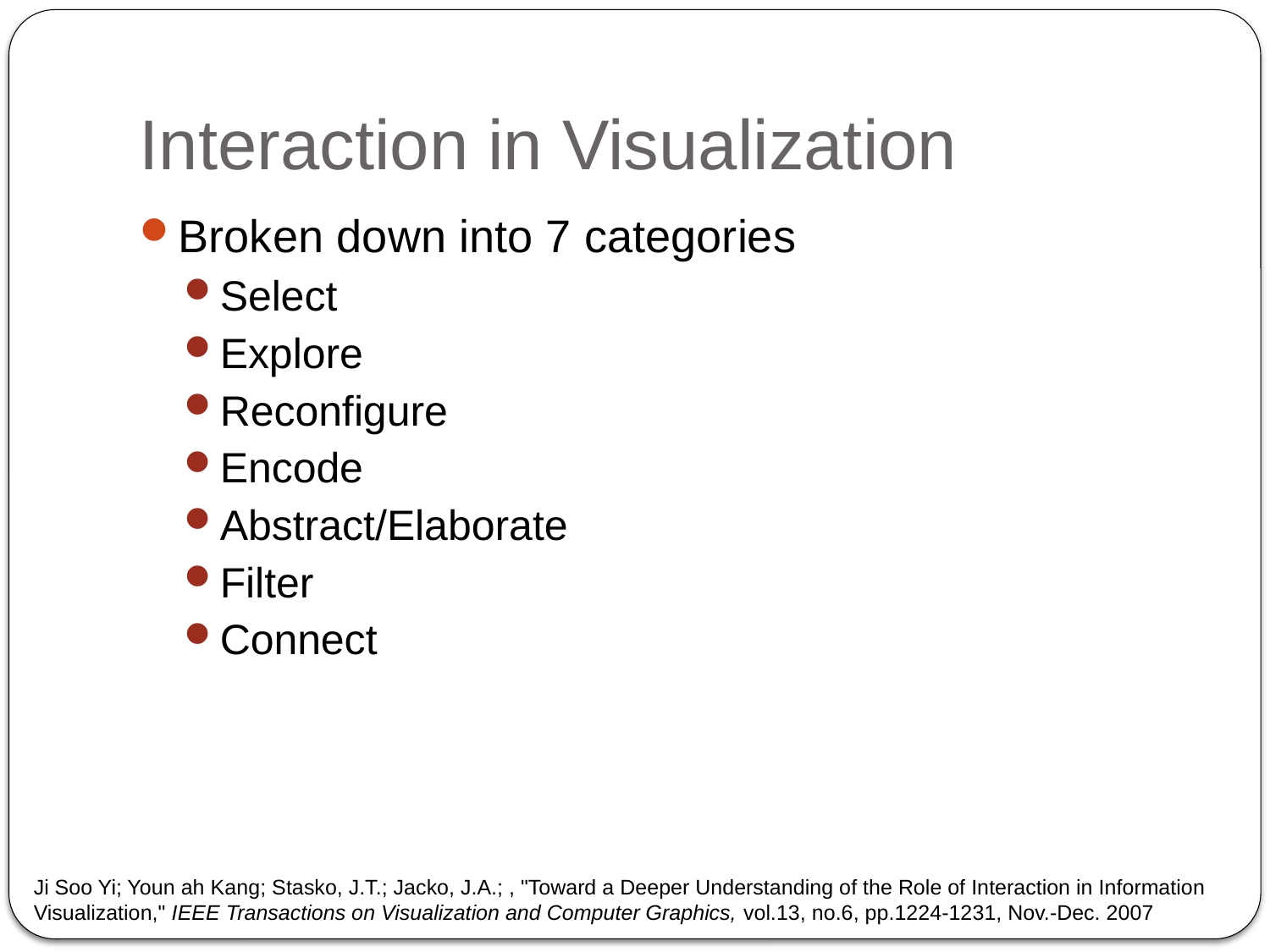

# Interaction in Visualization
Broken down into 7 categories
Select
Explore
Reconfigure
Encode
Abstract/Elaborate
Filter
Connect
Ji Soo Yi; Youn ah Kang; Stasko, J.T.; Jacko, J.A.; , "Toward a Deeper Understanding of the Role of Interaction in Information Visualization," IEEE Transactions on Visualization and Computer Graphics, vol.13, no.6, pp.1224-1231, Nov.-Dec. 2007